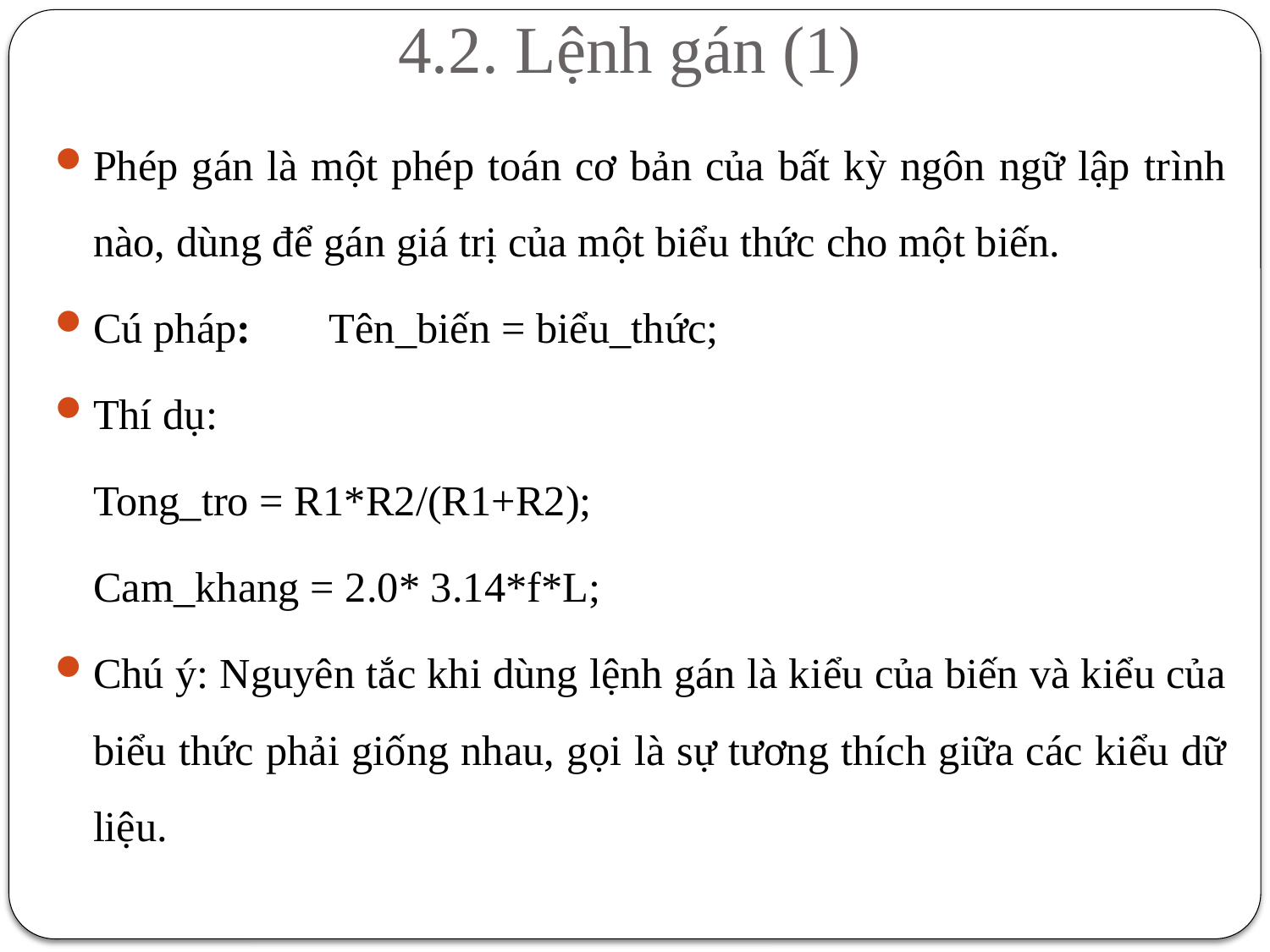

# 4.2. Lệnh gán (1)
Phép gán là một phép toán cơ bản của bất kỳ ngôn ngữ lập trình nào, dùng để gán giá trị của một biểu thức cho một biến.
Cú pháp:  		Tên_biến = biểu_thức;
Thí dụ:
			Tong_tro = R1*R2/(R1+R2);
			Cam_khang = 2.0* 3.14*f*L;
Chú ý: Nguyên tắc khi dùng lệnh gán là kiểu của biến và kiểu của biểu thức phải giống nhau, gọi là sự tương thích giữa các kiểu dữ liệu.